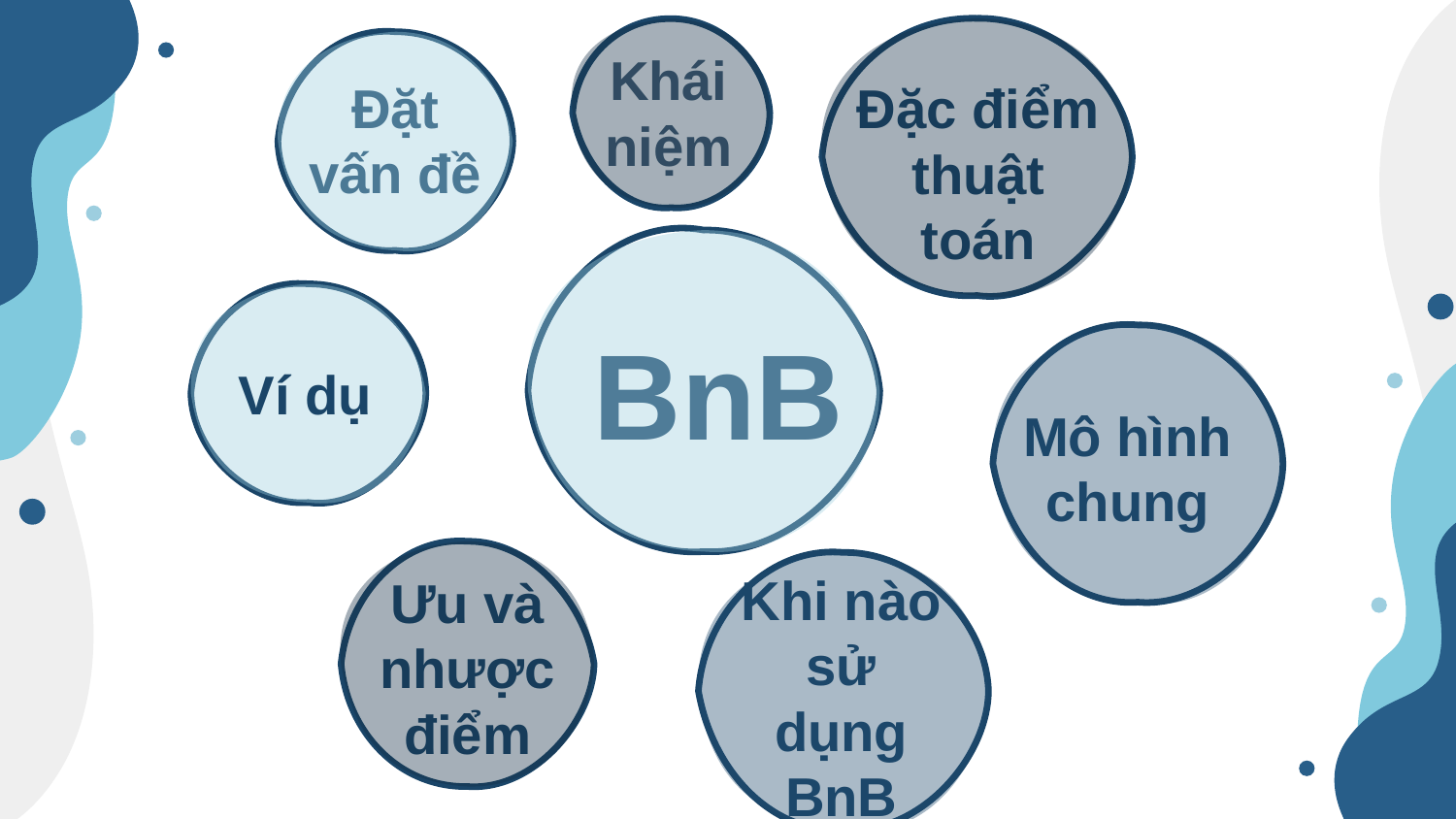

Đặc điểm thuật toán

Khái niệm

Đặt vấn đề

BnB

Ví dụ

Mô hình chung

Ưu và nhược điểm

Khi nào sử dụng BnB